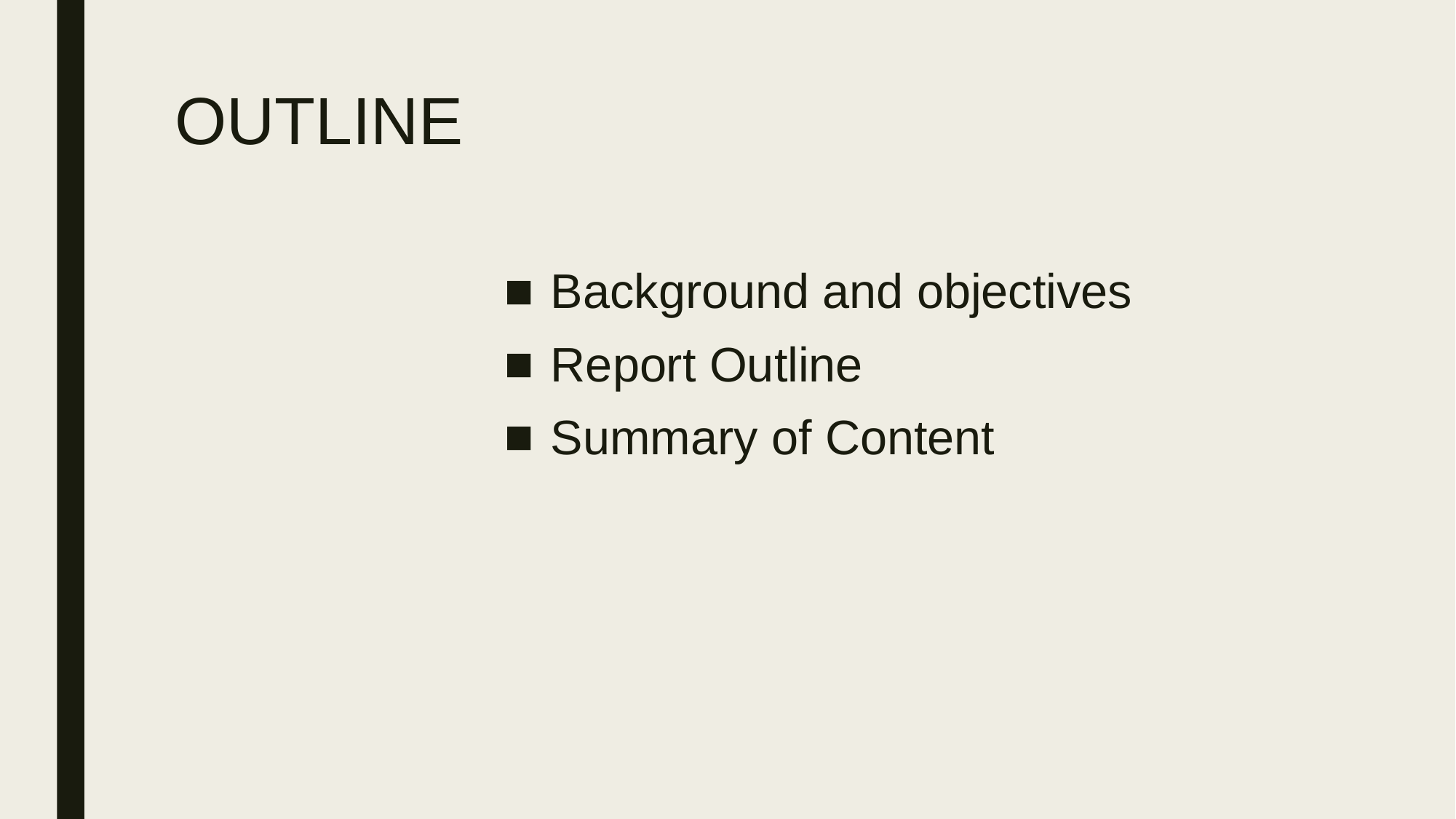

# OUTLINE
Background and objectives
Report Outline
Summary of Content